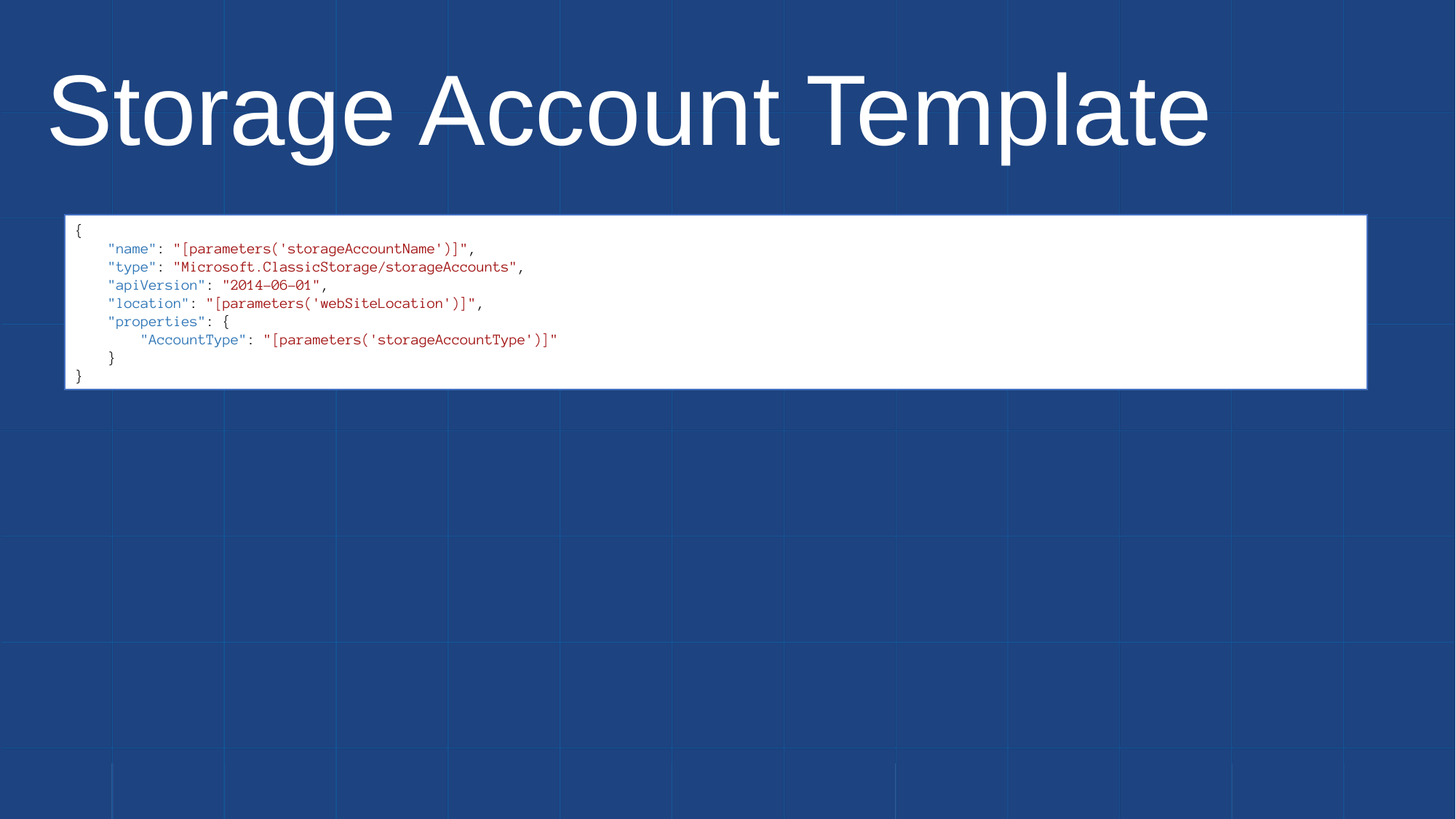

# Storage Account Template
{
    "name": "[parameters('storageAccountName')]",
    "type": "Microsoft.ClassicStorage/storageAccounts",
    "apiVersion": "2014-06-01",
    "location": "[parameters('webSiteLocation')]",
    "properties": {
        "AccountType": "[parameters('storageAccountType')]"
    }
}